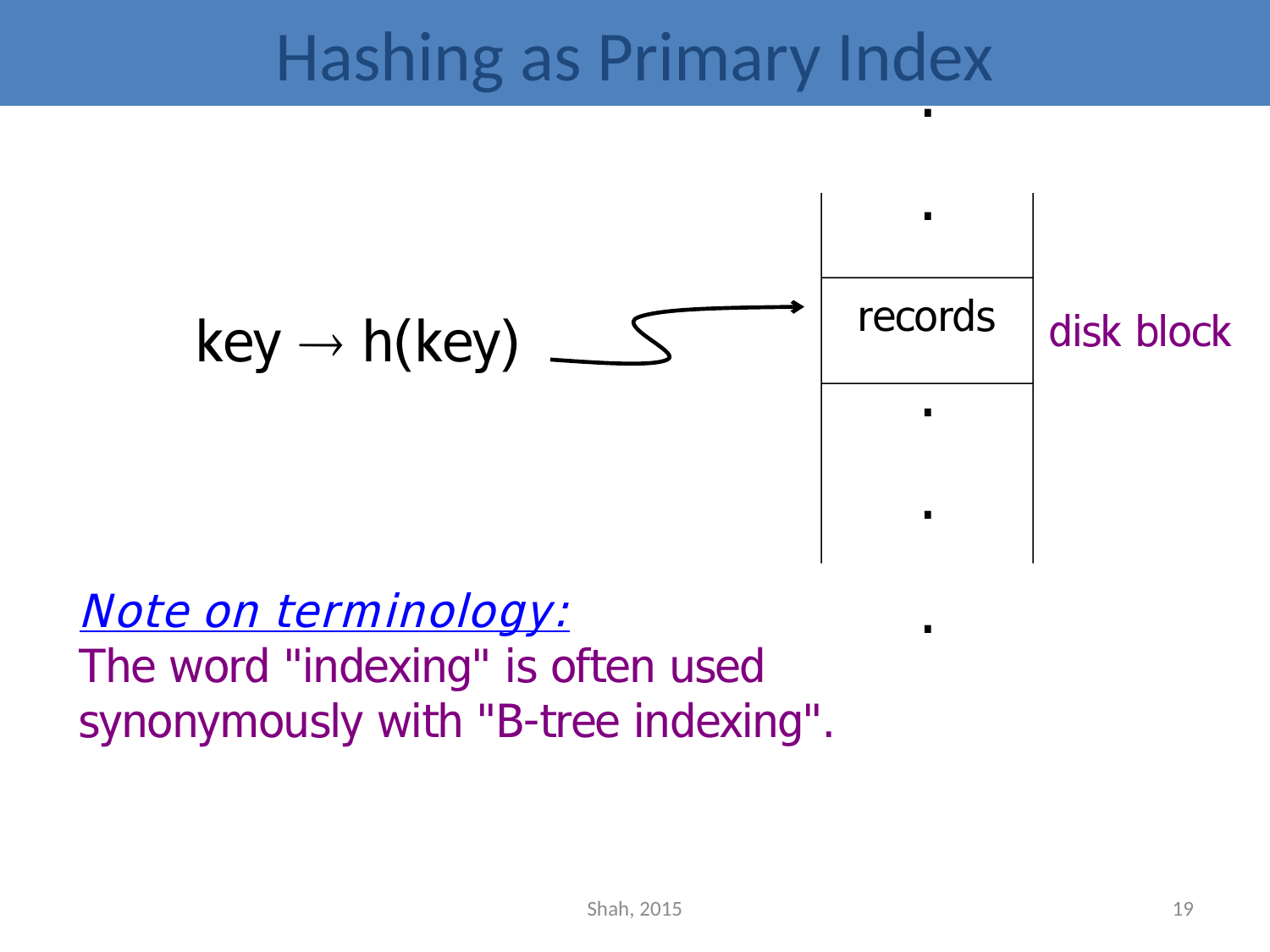

Hashing as Primary Index
.
.

records
key → h(key)
disk block

.
.
.

	Note on terminology:
The word "indexing" is often used synonymously with "B-tree indexing".
Shah, 2015
19